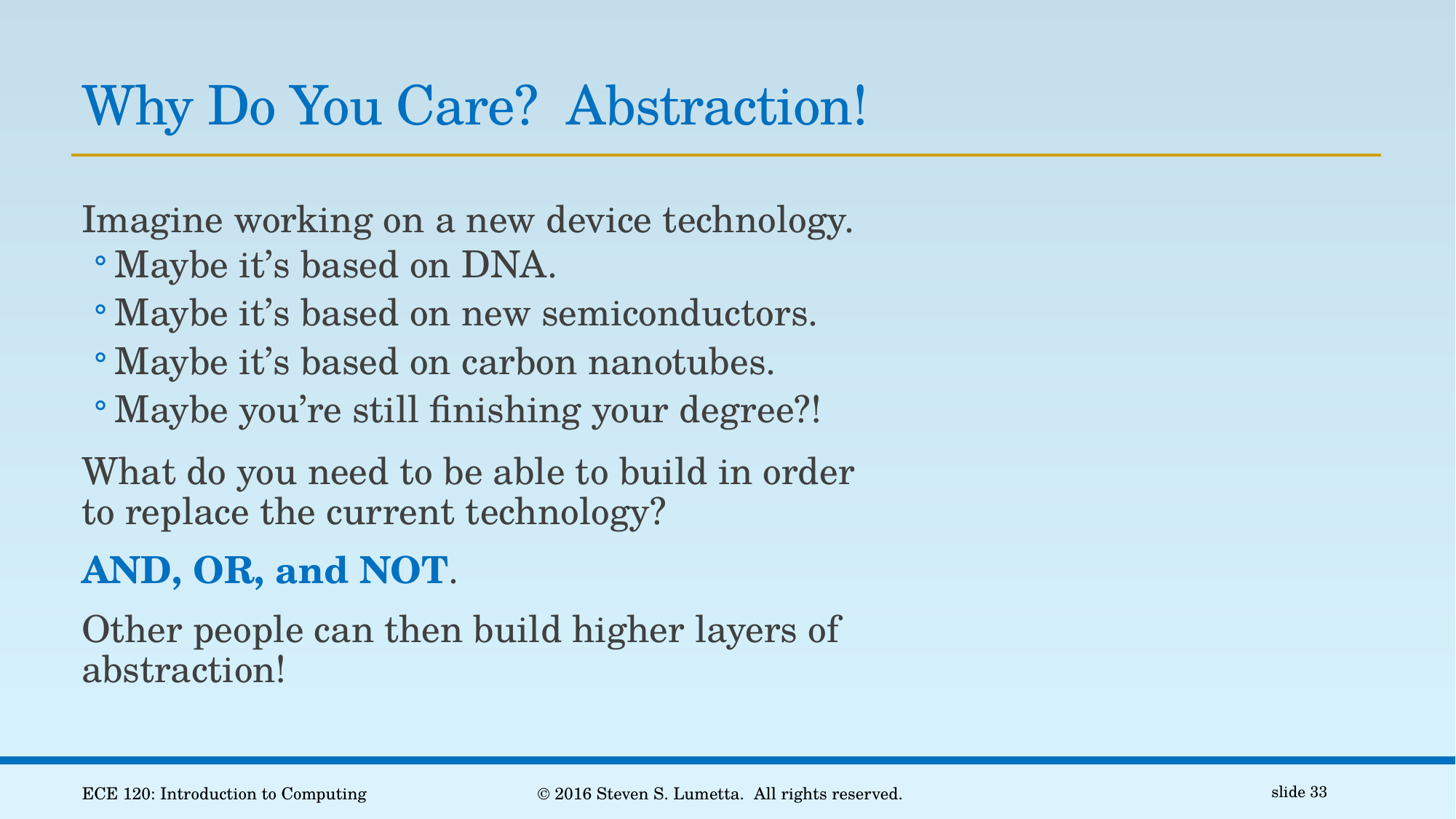

# Why Do You Care?  Abstraction!
Imagine working on a new device technology.
Maybe it’s based on DNA.
Maybe it’s based on new semiconductors.
Maybe it’s based on carbon nanotubes.
Maybe you’re still finishing your degree?!
What do you need to be able to build in order
to replace the current technology?
AND, OR, and NOT.
Other people can then build higher layers of abstraction!
ECE 120: Introduction to Computing
© 2016 Steven S. Lumetta.  All rights reserved.
slide 33